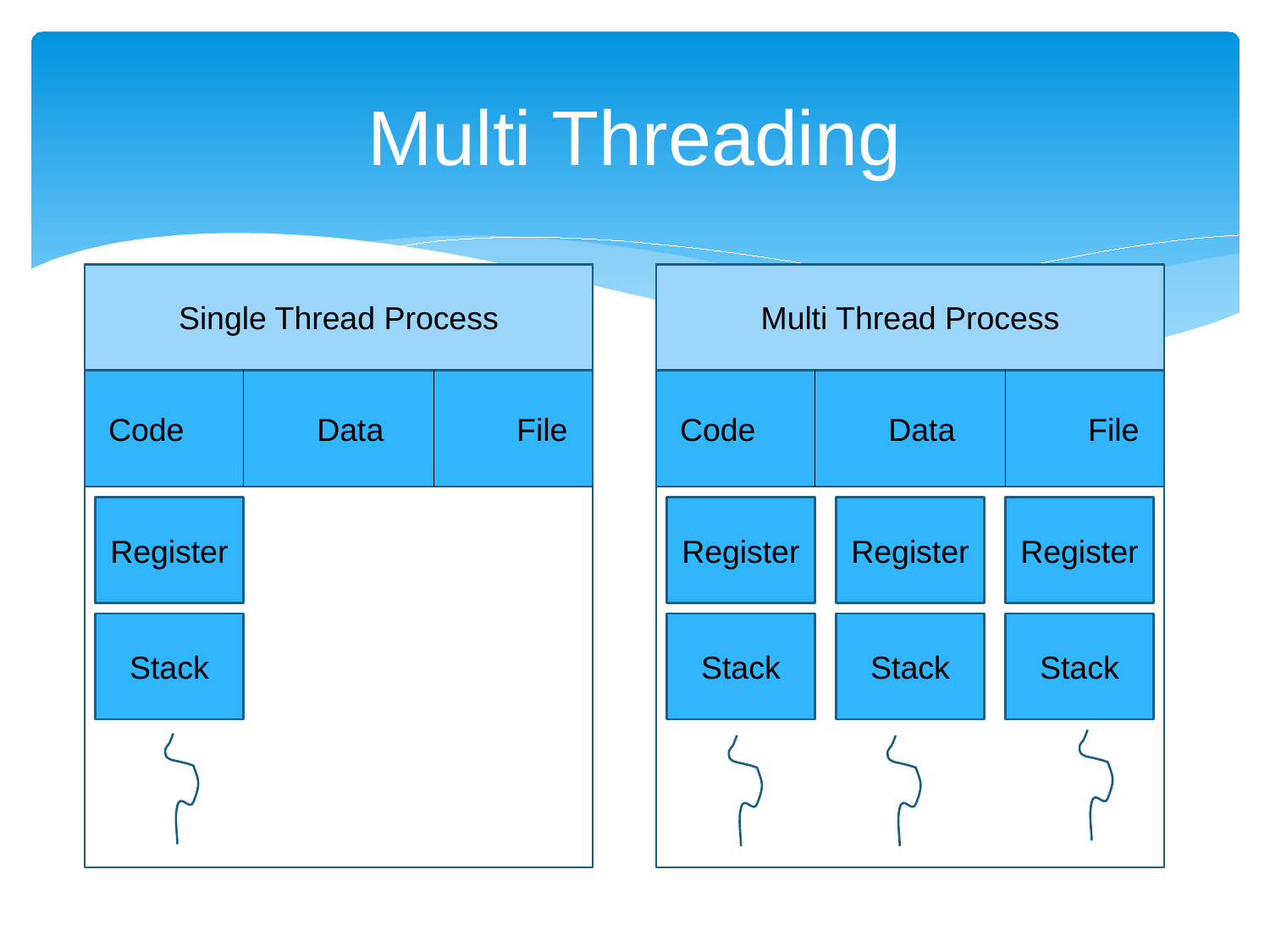

# Multi Threading

Single Thread Process

Multi Thread Process
Code               Data               File
Code               Data               File
Register
Register
Register
Register
Stack
Stack
Stack
Stack